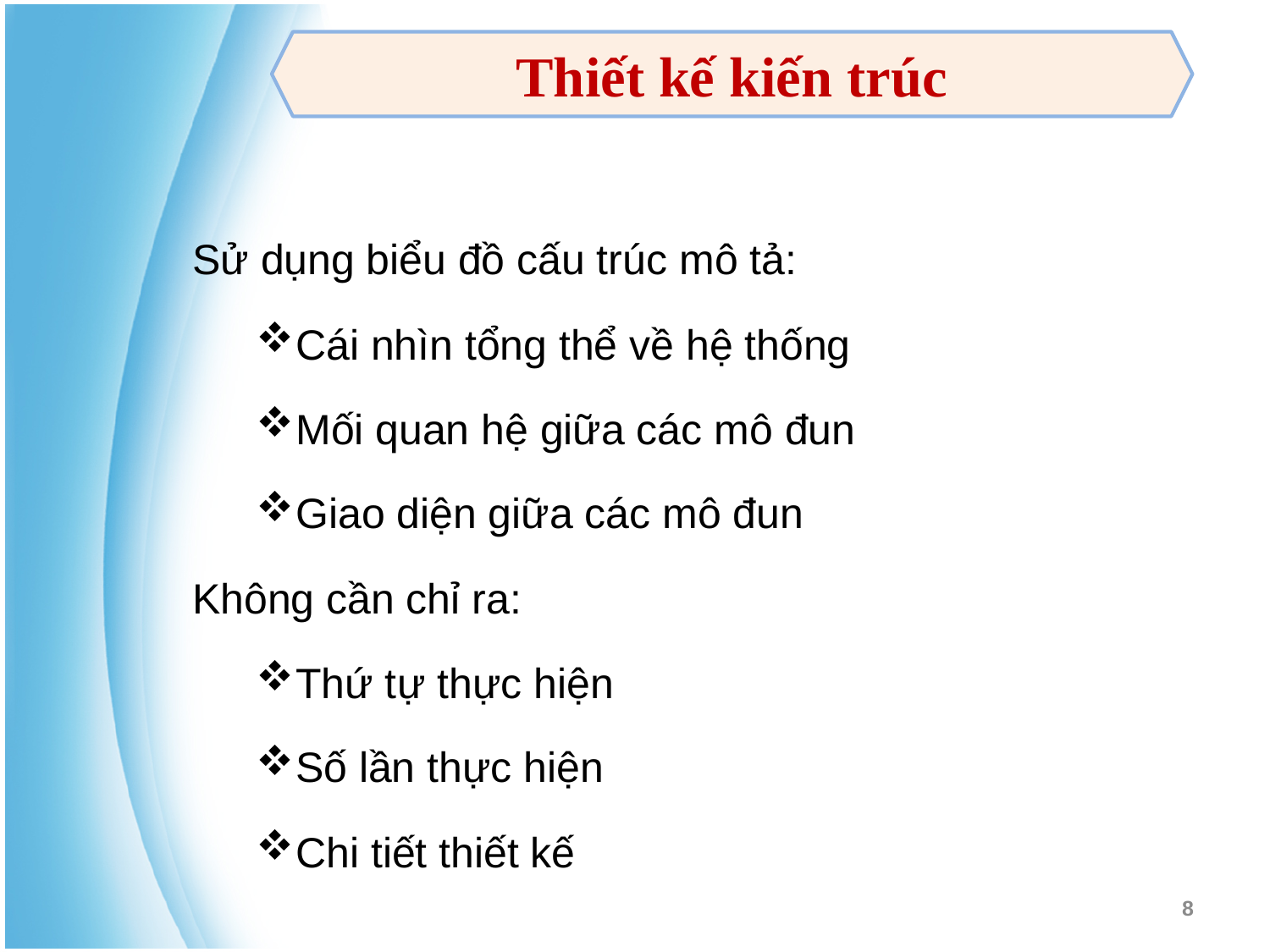

Thiết kế kiến trúc
Sử dụng biểu đồ cấu trúc mô tả:
Cái nhìn tổng thể về hệ thống
Mối quan hệ giữa các mô đun
Giao diện giữa các mô đun
Không cần chỉ ra:
Thứ tự thực hiện
Số lần thực hiện
Chi tiết thiết kế
8